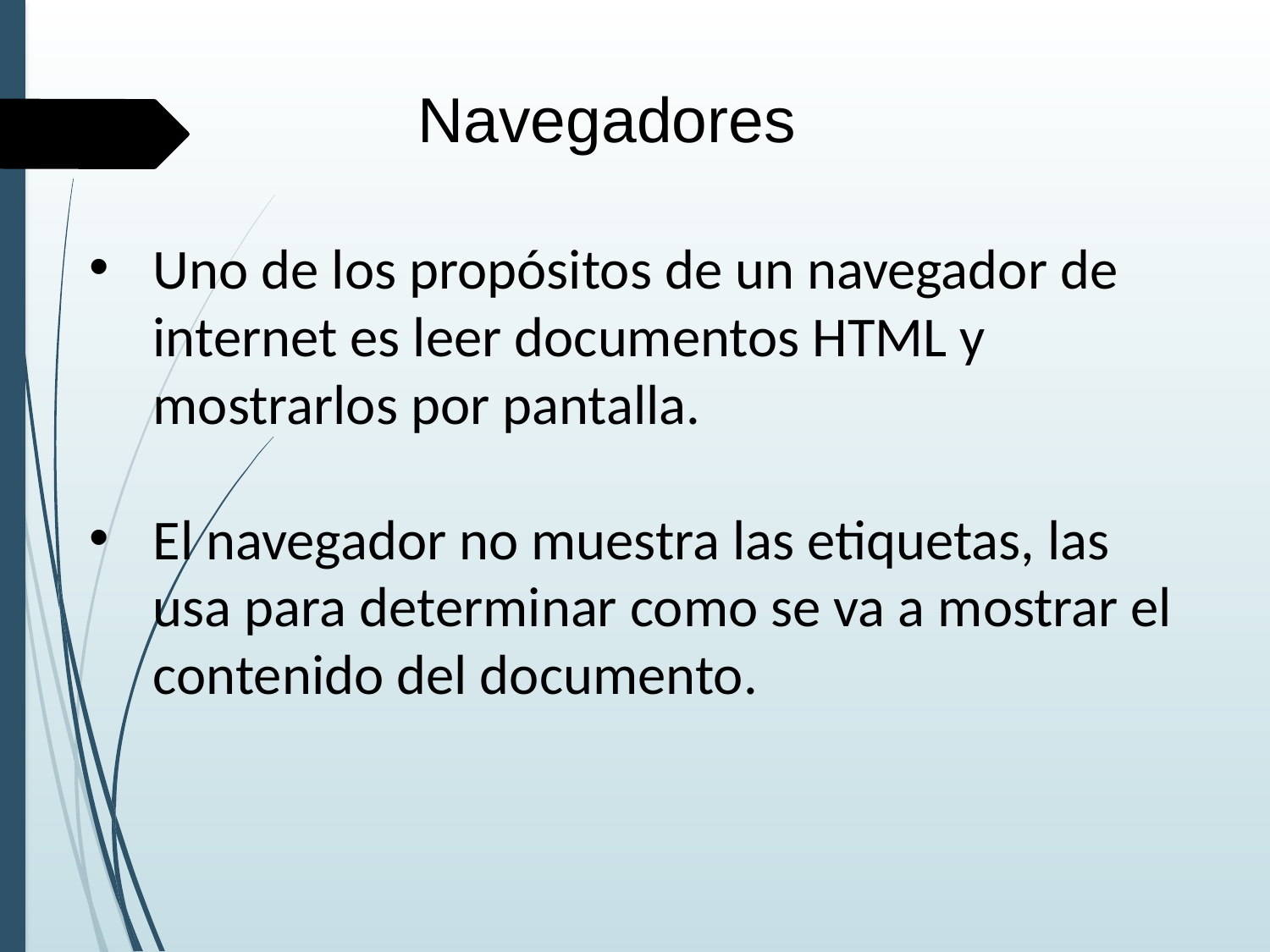

Navegadores
Uno de los propósitos de un navegador de internet es leer documentos HTML y mostrarlos por pantalla.

El navegador no muestra las etiquetas, las usa para determinar como se va a mostrar el contenido del documento.